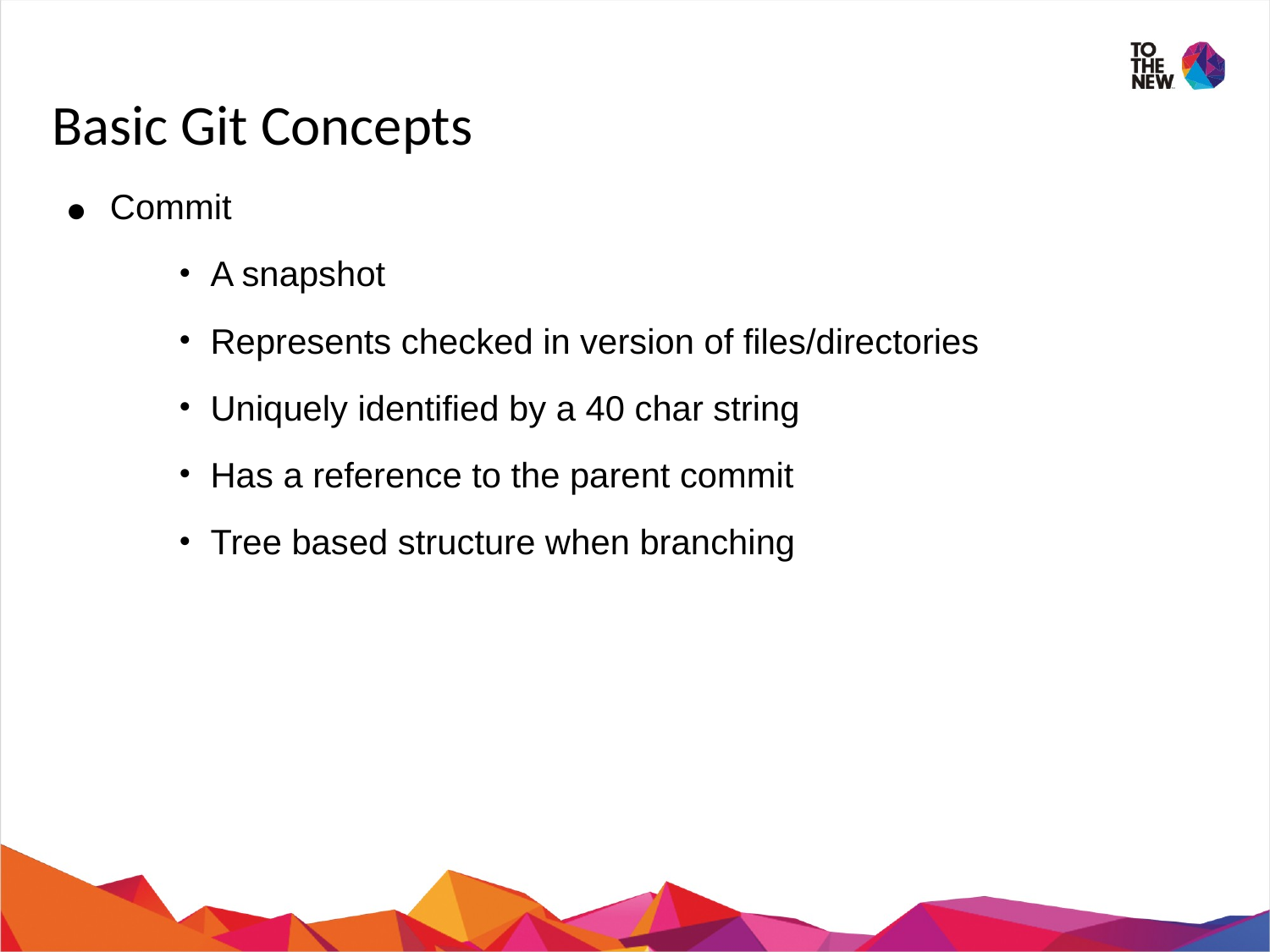

# Basic Git Concepts
Commit
A snapshot
Represents checked in version of files/directories
Uniquely identified by a 40 char string
Has a reference to the parent commit
Tree based structure when branching